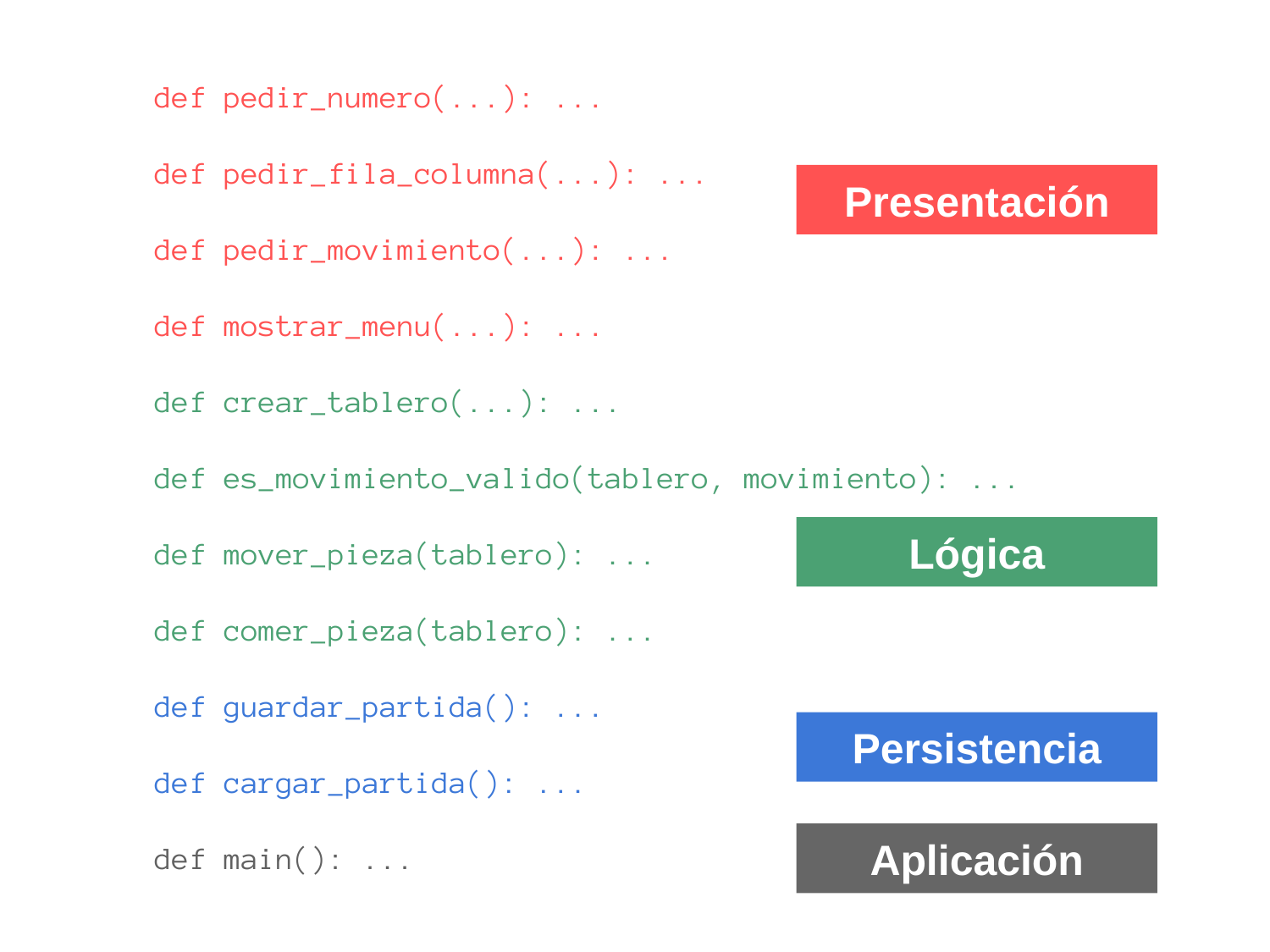

def pedir_numero(...): ...

def pedir_fila_columna(...): ...

def pedir_movimiento(...): ...

def mostrar_menu(...): ...

def crear_tablero(...): ...

def es_movimiento_valido(tablero, movimiento): ...

def mover_pieza(tablero): ...

def comer_pieza(tablero): ...

def guardar_partida(): ...

def cargar_partida(): ...

def main(): ...
Presentación
Lógica
Persistencia
Aplicación